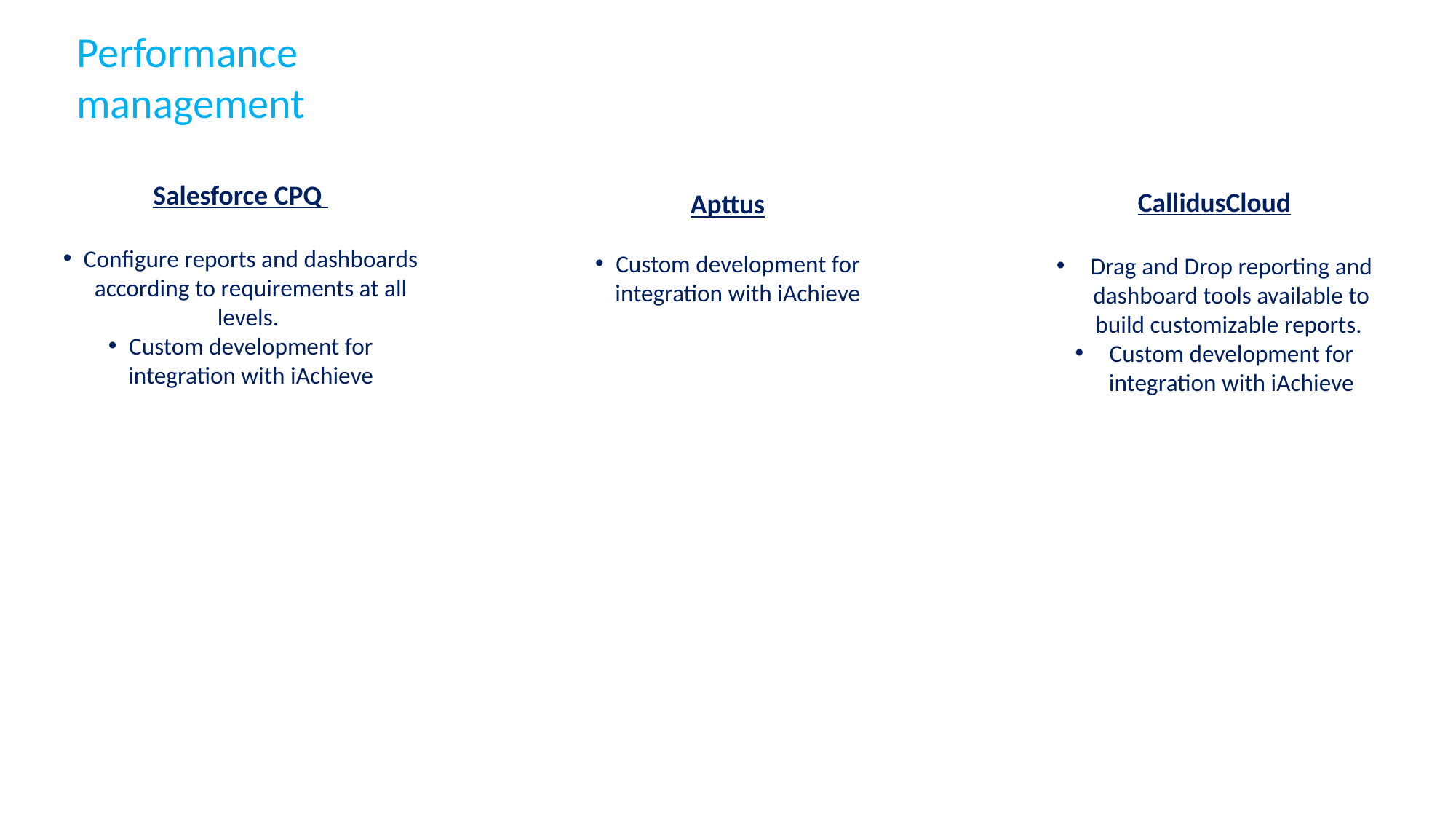

Performance management

Salesforce CPQ

Configure reports and dashboards according to requirements at all levels.
Custom development for integration with iAchieve

Apttus

Custom development for integration with iAchieve

CallidusCloud

Drag and Drop reporting and dashboard tools available to build customizable reports.
Custom development for integration with iAchieve